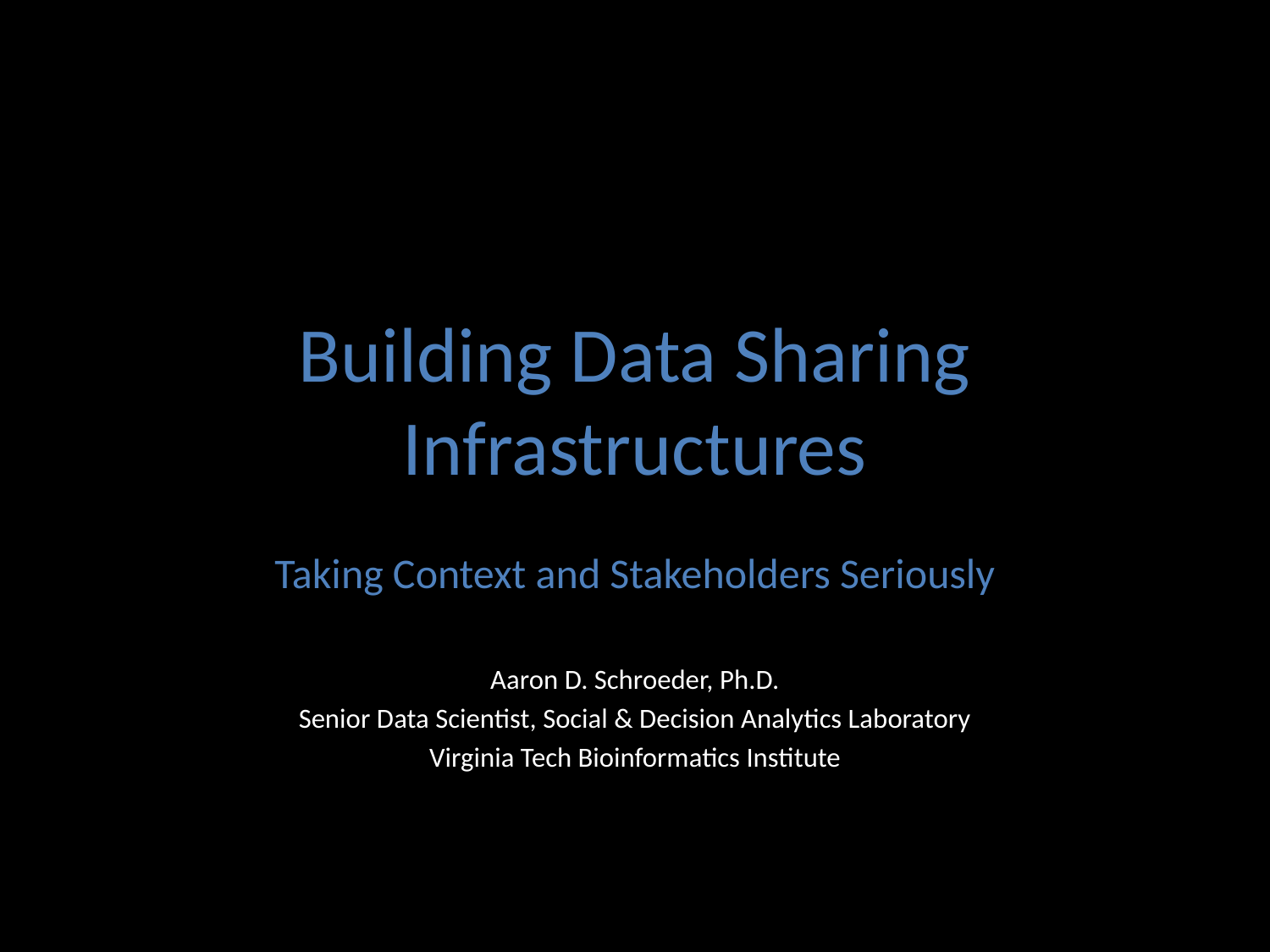

# Building Data Sharing Infrastructures
Taking Context and Stakeholders Seriously

Aaron D. Schroeder, Ph.D.
Senior Data Scientist, Social & Decision Analytics Laboratory
Virginia Tech Bioinformatics Institute